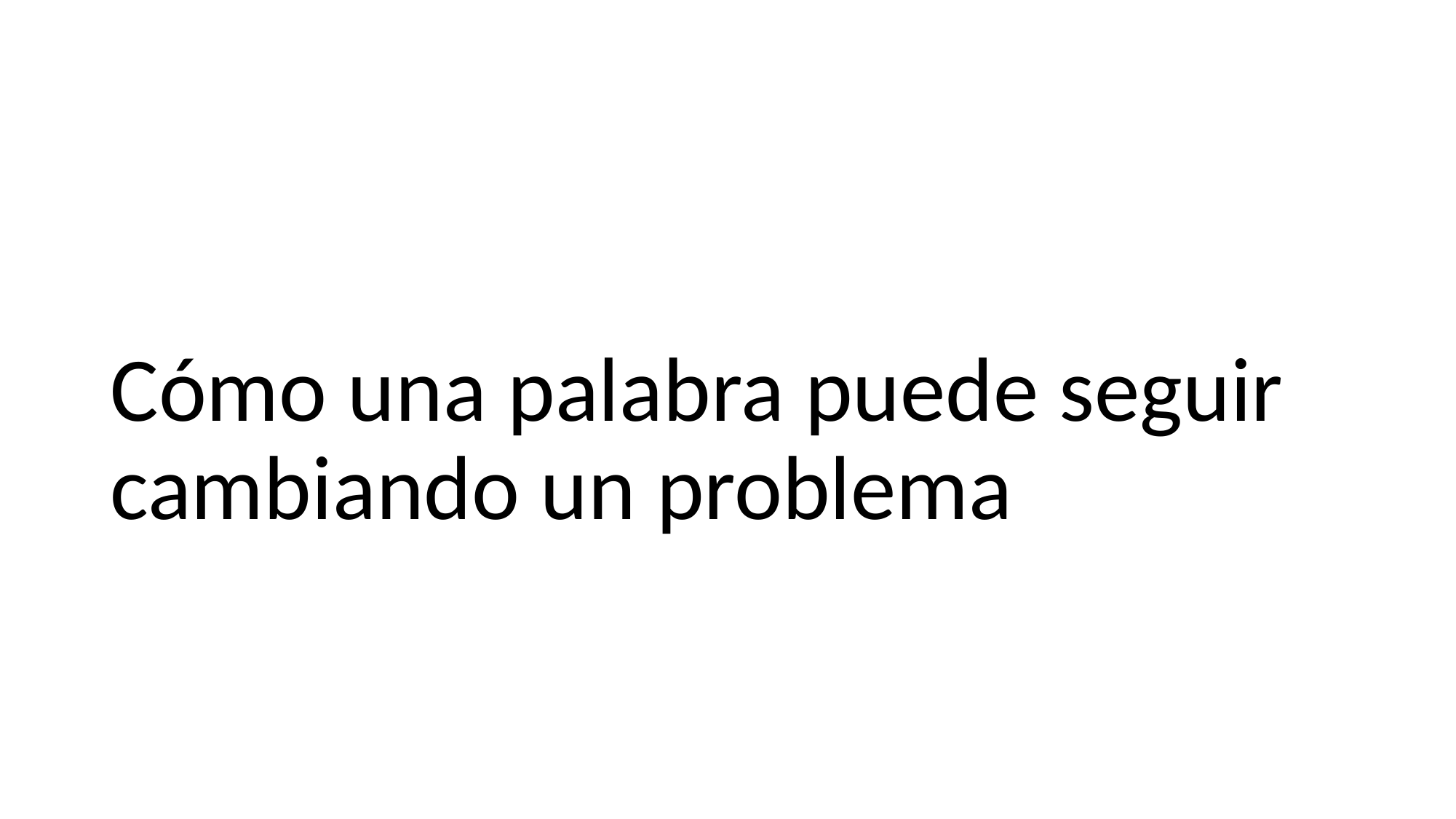

# Cómo una palabra puede seguir cambiando un problema